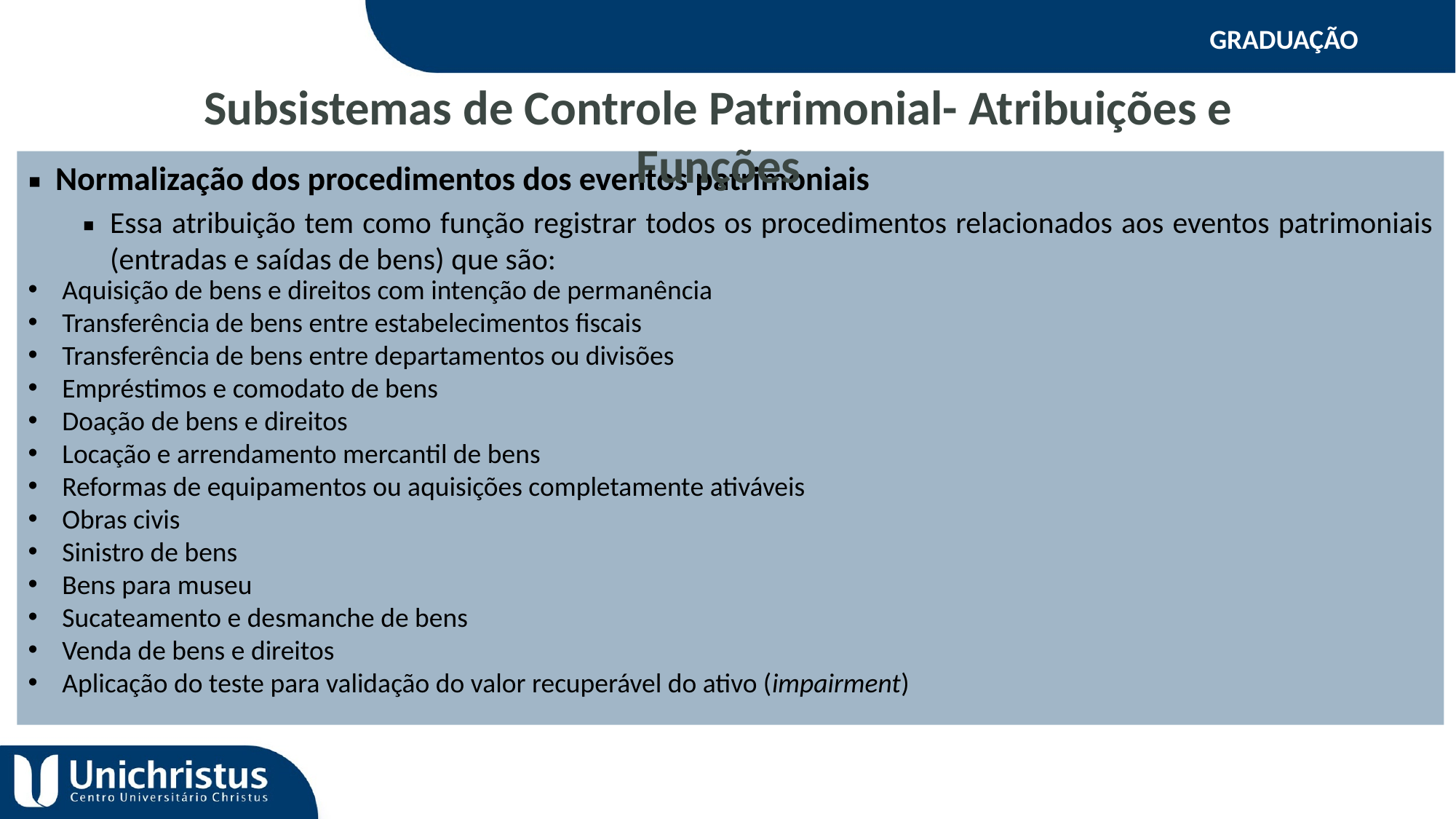

GRADUAÇÃO
Subsistemas de Controle Patrimonial- Atribuições e Funções

Normalização dos procedimentos dos eventos patrimoniais
Essa atribuição tem como função registrar todos os procedimentos relacionados aos eventos patrimoniais (entradas e saídas de bens) que são:
Aquisição de bens e direitos com intenção de permanência
Transferência de bens entre estabelecimentos fiscais
Transferência de bens entre departamentos ou divisões
Empréstimos e comodato de bens
Doação de bens e direitos
Locação e arrendamento mercantil de bens
Reformas de equipamentos ou aquisições completamente ativáveis
Obras civis
Sinistro de bens
Bens para museu
Sucateamento e desmanche de bens
Venda de bens e direitos
Aplicação do teste para validação do valor recuperável do ativo (impairment)